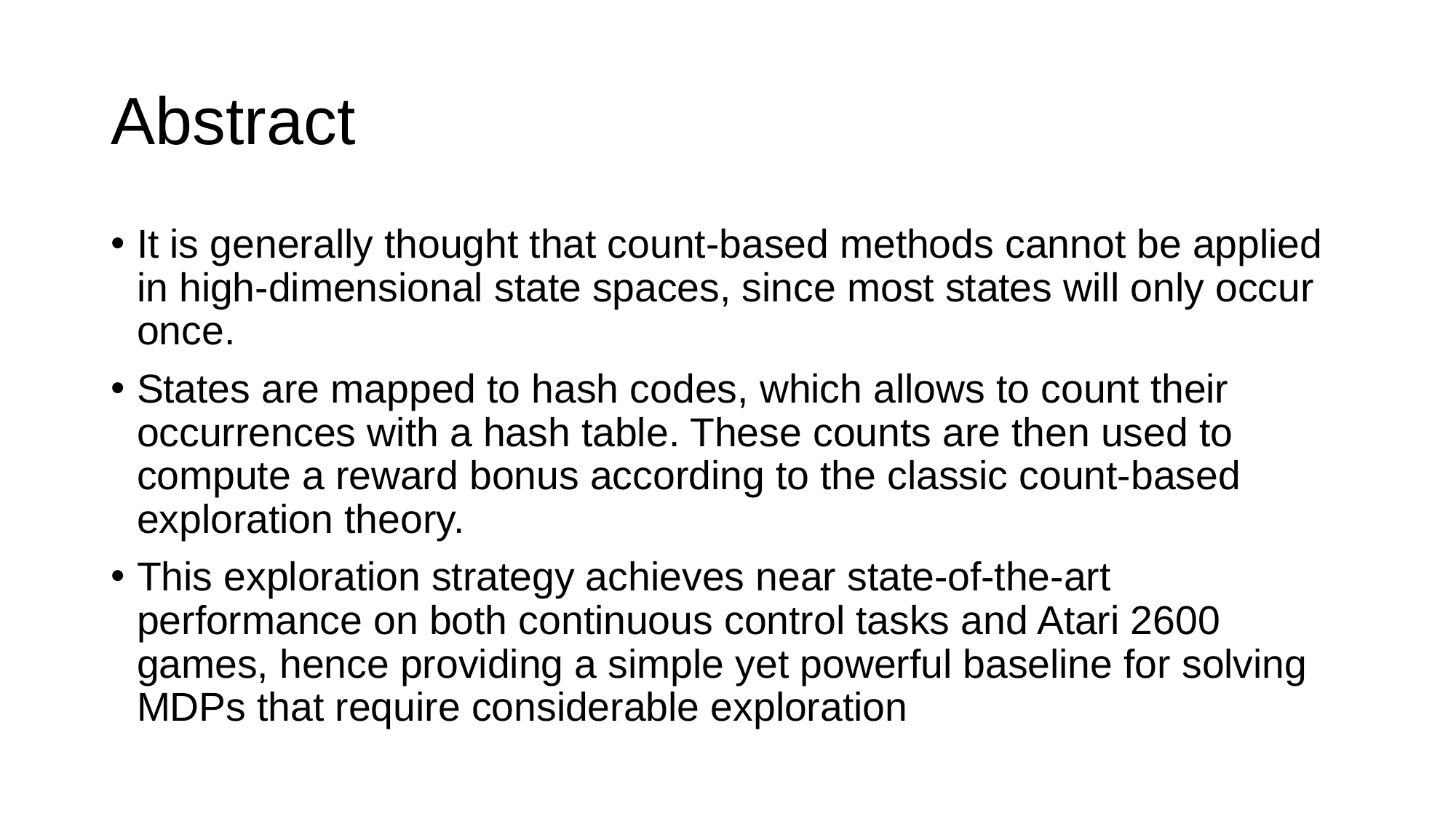

# Abstract
It is generally thought that count-based methods cannot be applied in high-dimensional state spaces, since most states will only occur once.
States are mapped to hash codes, which allows to count their occurrences with a hash table. These counts are then used to compute a reward bonus according to the classic count-based exploration theory.
This exploration strategy achieves near state-of-the-art performance on both continuous control tasks and Atari 2600 games, hence providing a simple yet powerful baseline for solving MDPs that require considerable exploration